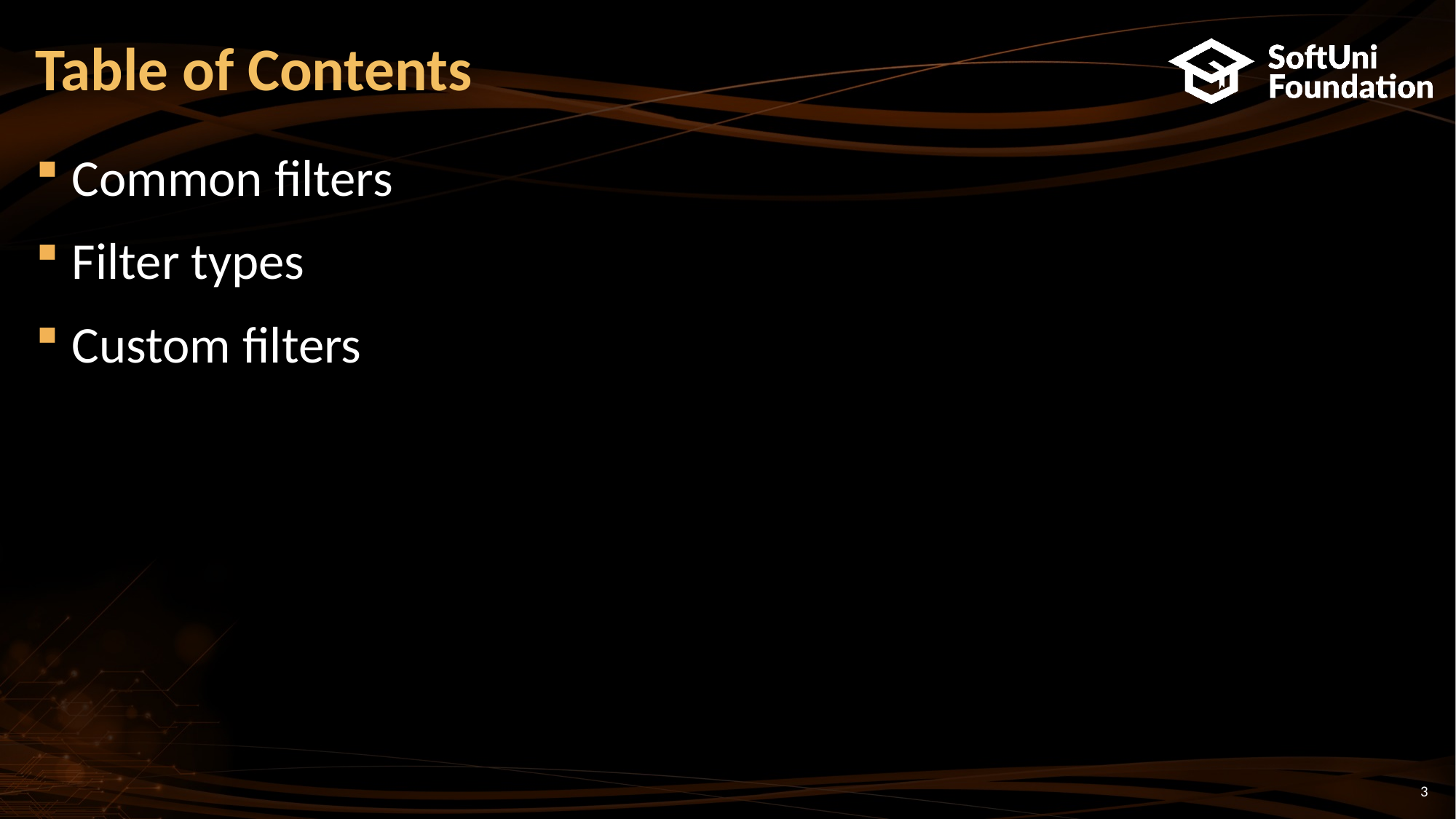

# Table of Contents
Common filters
Filter types
Custom filters
3